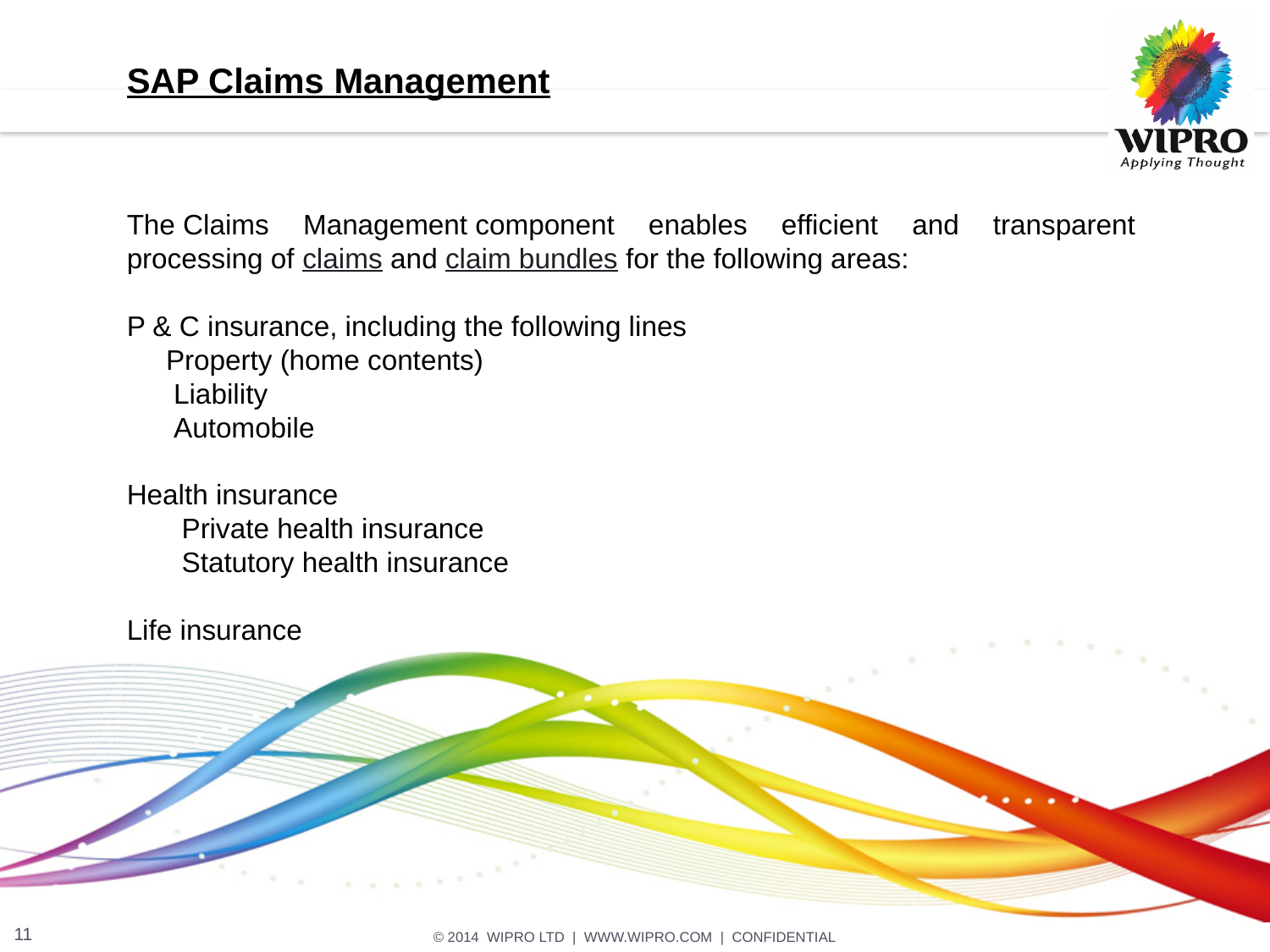

SAP Claims Management

The Claims Management component enables efficient and transparent processing of claims and claim bundles for the following areas:

P & C insurance, including the following lines
     Property (home contents)
      Liability
      Automobile

Health insurance
       Private health insurance
       Statutory health insurance

Life insurance